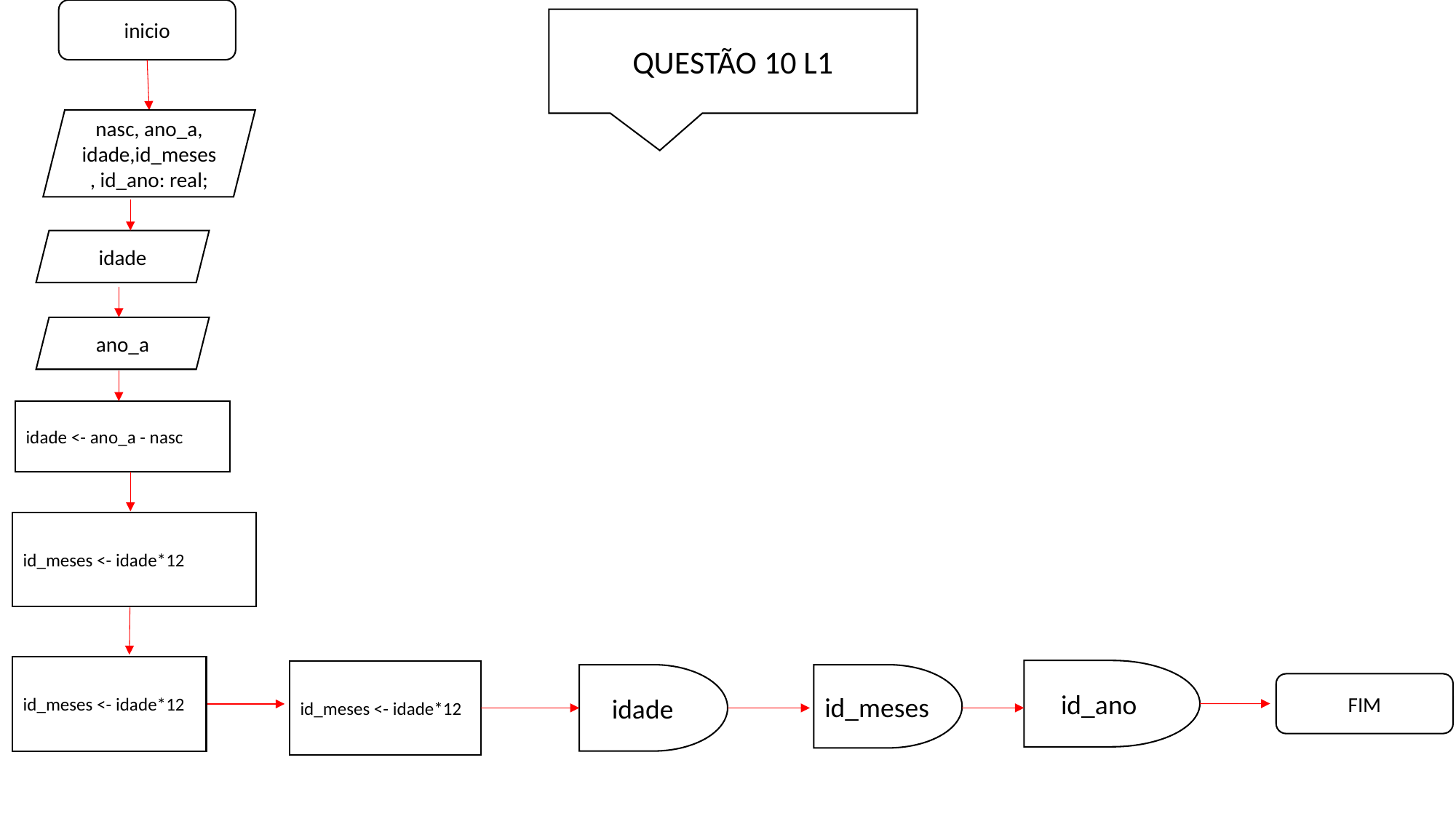

inicio
QUESTÃO 10 L1
nasc, ano_a, idade,id_meses, id_ano: real;
idade
ano_a
idade <- ano_a - nasc
id_meses <- idade*12
id_meses <- idade*12
id_ano
id_meses <- idade*12
idade
id_meses
FIM